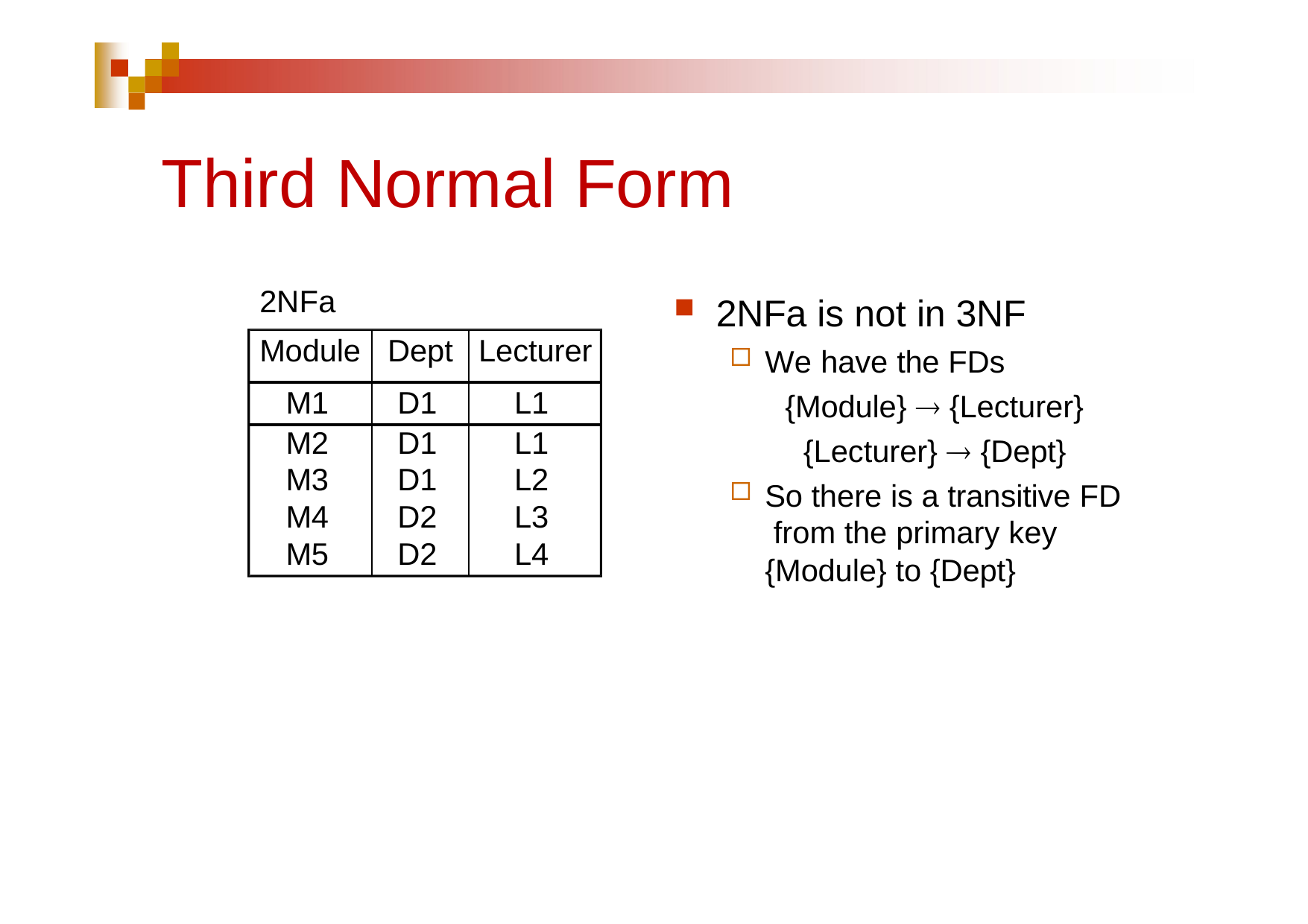

# Third Normal Form
2NFa is not in 3NF
We have the FDs
{Module} → {Lecturer}
{Lecturer} → {Dept}
So there is a transitive FD  from the primary key
{Module} to {Dept}
2NFa

| Module | Dept | Lecturer |
| --- | --- | --- |
| M1 | D1 | L1 |
| M2 | D1 | L1 |
| M3 | D1 | L2 |
| M4 | D2 | L3 |
| M5 | D2 | L4 |